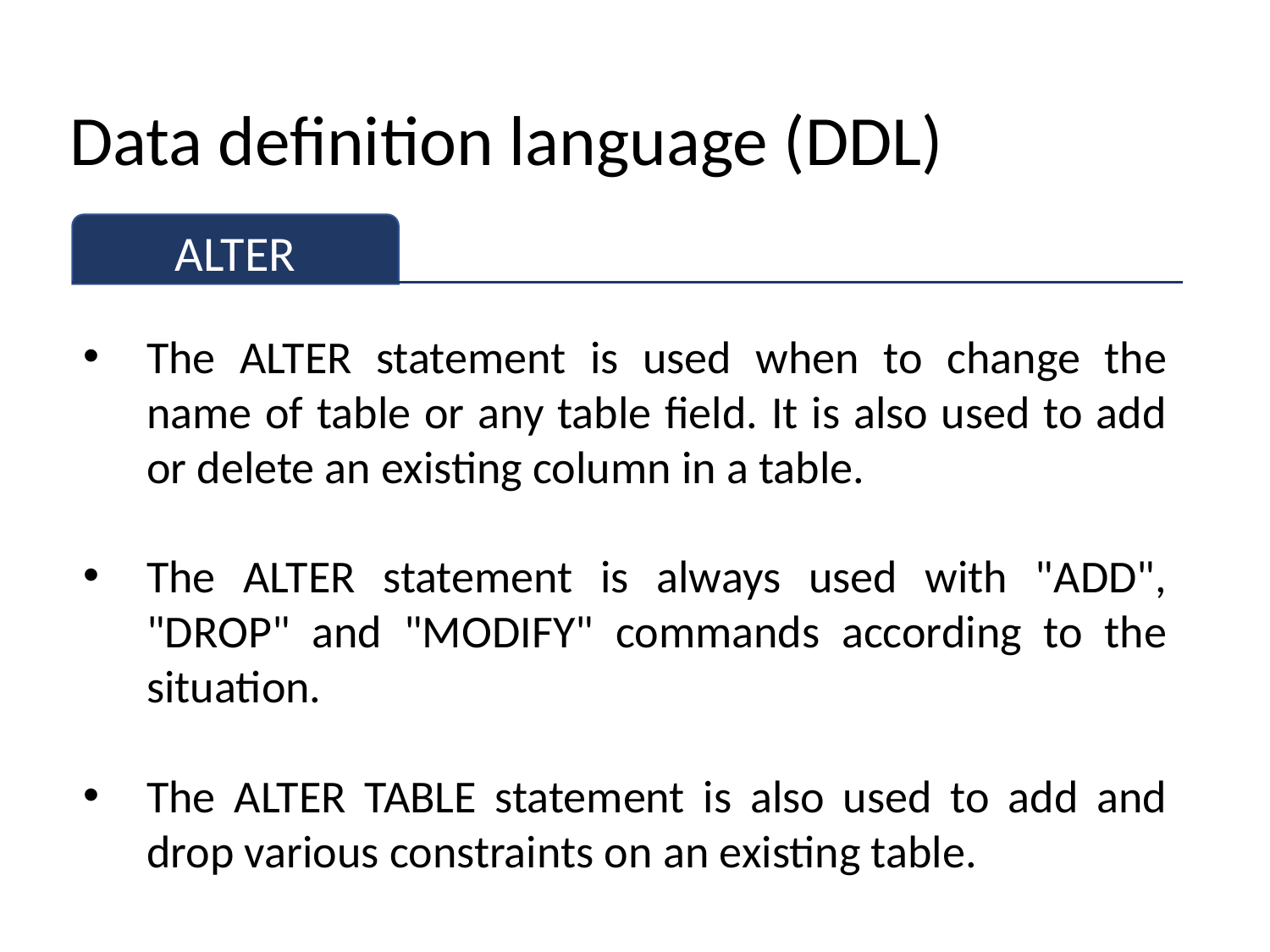

# Data definition language (DDL)
ALTER
The ALTER statement is used when to change the name of table or any table field. It is also used to add or delete an existing column in a table.

The ALTER statement is always used with "ADD", "DROP" and "MODIFY" commands according to the situation.

The ALTER TABLE statement is also used to add and drop various constraints on an existing table.